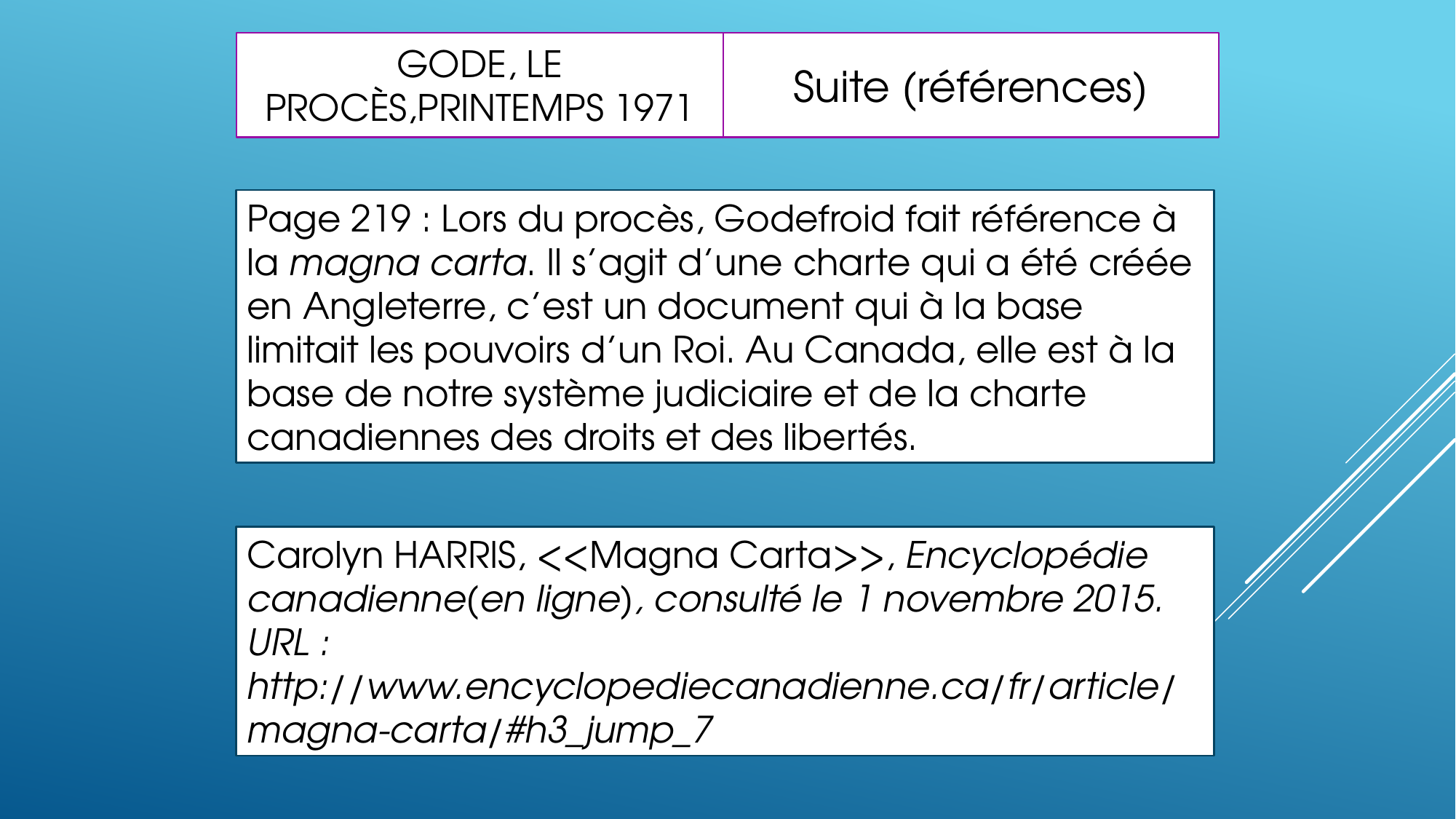

# Gode, le procès,printemps 1971
Suite (références)
Page 219 : Lors du procès, Godefroid fait référence à la magna carta. Il s’agit d’une charte qui a été créée en Angleterre, c’est un document qui à la base limitait les pouvoirs d’un Roi. Au Canada, elle est à la base de notre système judiciaire et de la charte canadiennes des droits et des libertés.
Carolyn HARRIS, <<Magna Carta>>, Encyclopédie canadienne(en ligne), consulté le 1 novembre 2015. URL : http://www.encyclopediecanadienne.ca/fr/article/magna-carta/#h3_jump_7